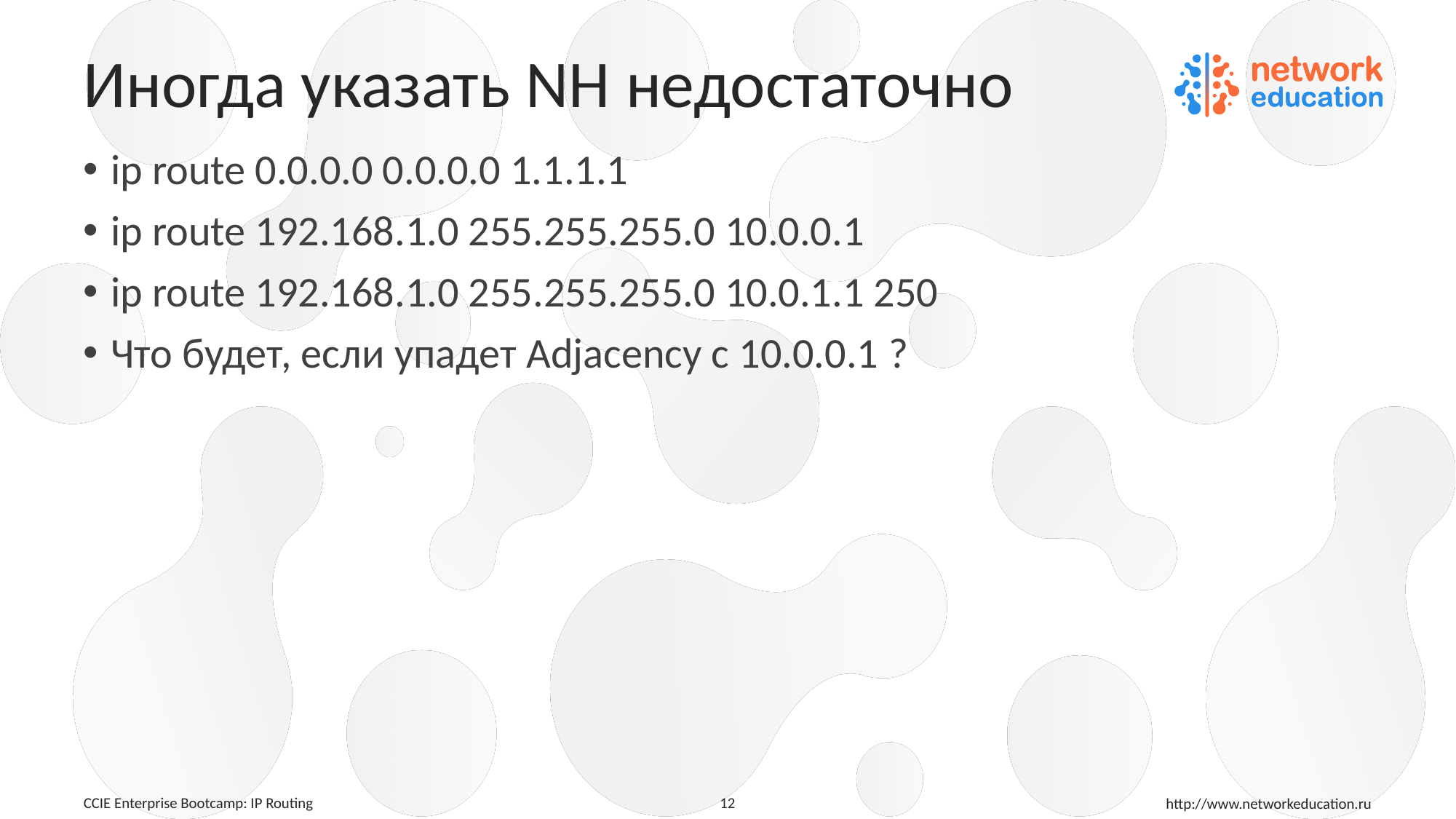

# Иногда указать NH недостаточно
ip route 0.0.0.0 0.0.0.0 1.1.1.1
ip route 192.168.1.0 255.255.255.0 10.0.0.1
ip route 192.168.1.0 255.255.255.0 10.0.1.1 250
Что будет, если упадет Adjacency с 10.0.0.1 ?
12
CCIE Enterprise Bootcamp: IP Routing